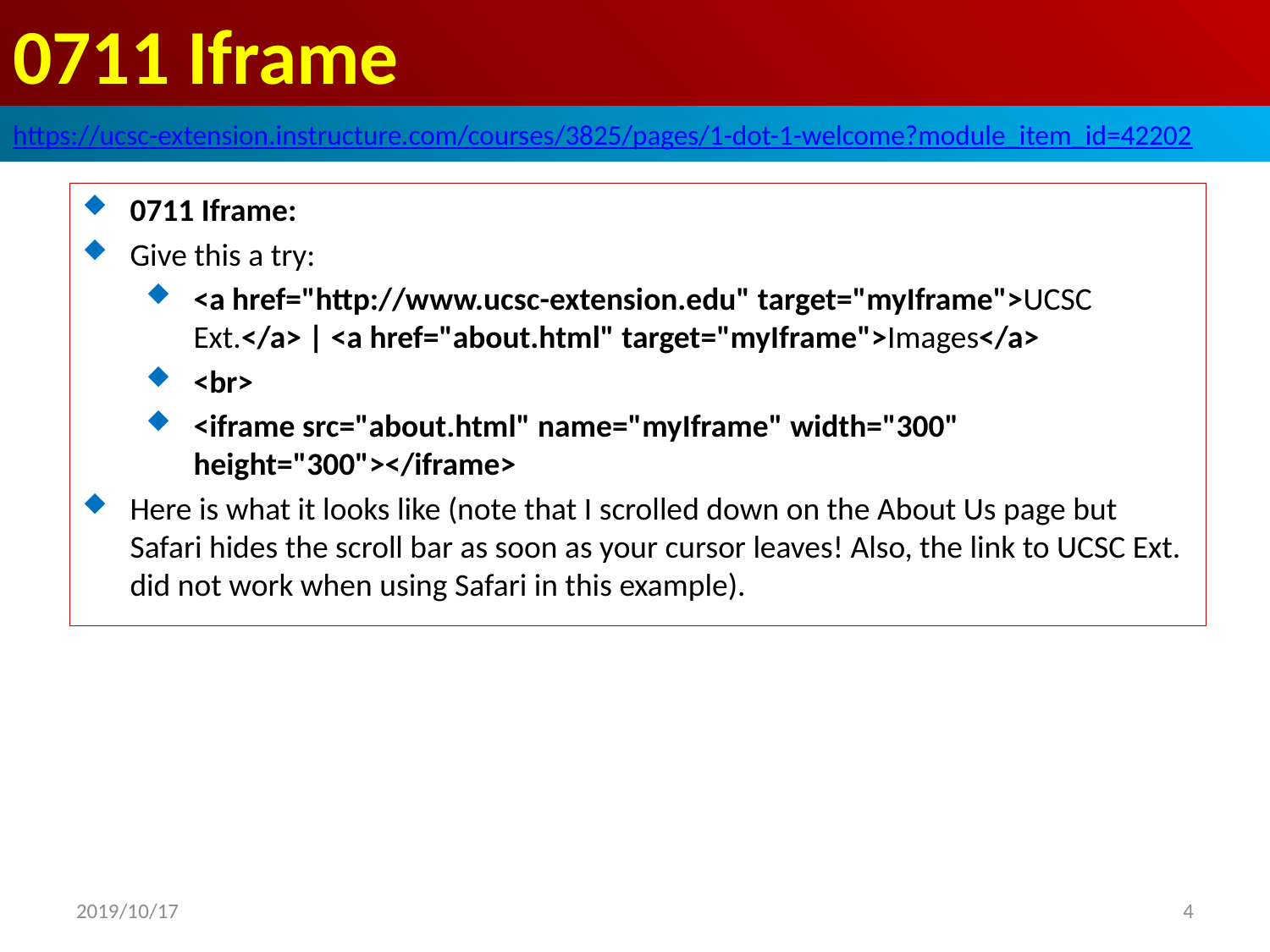

# 0711 Iframe

https://ucsc-extension.instructure.com/courses/3825/pages/1-dot-1-welcome?module_item_id=42202
0711 Iframe:
Give this a try:
<a href="http://www.ucsc-extension.edu" target="myIframe">UCSC Ext.</a> | <a href="about.html" target="myIframe">Images</a>
<br>
<iframe src="about.html" name="myIframe" width="300" height="300"></iframe>
Here is what it looks like (note that I scrolled down on the About Us page but Safari hides the scroll bar as soon as your cursor leaves! Also, the link to UCSC Ext. did not work when using Safari in this example).

2019/10/17
4